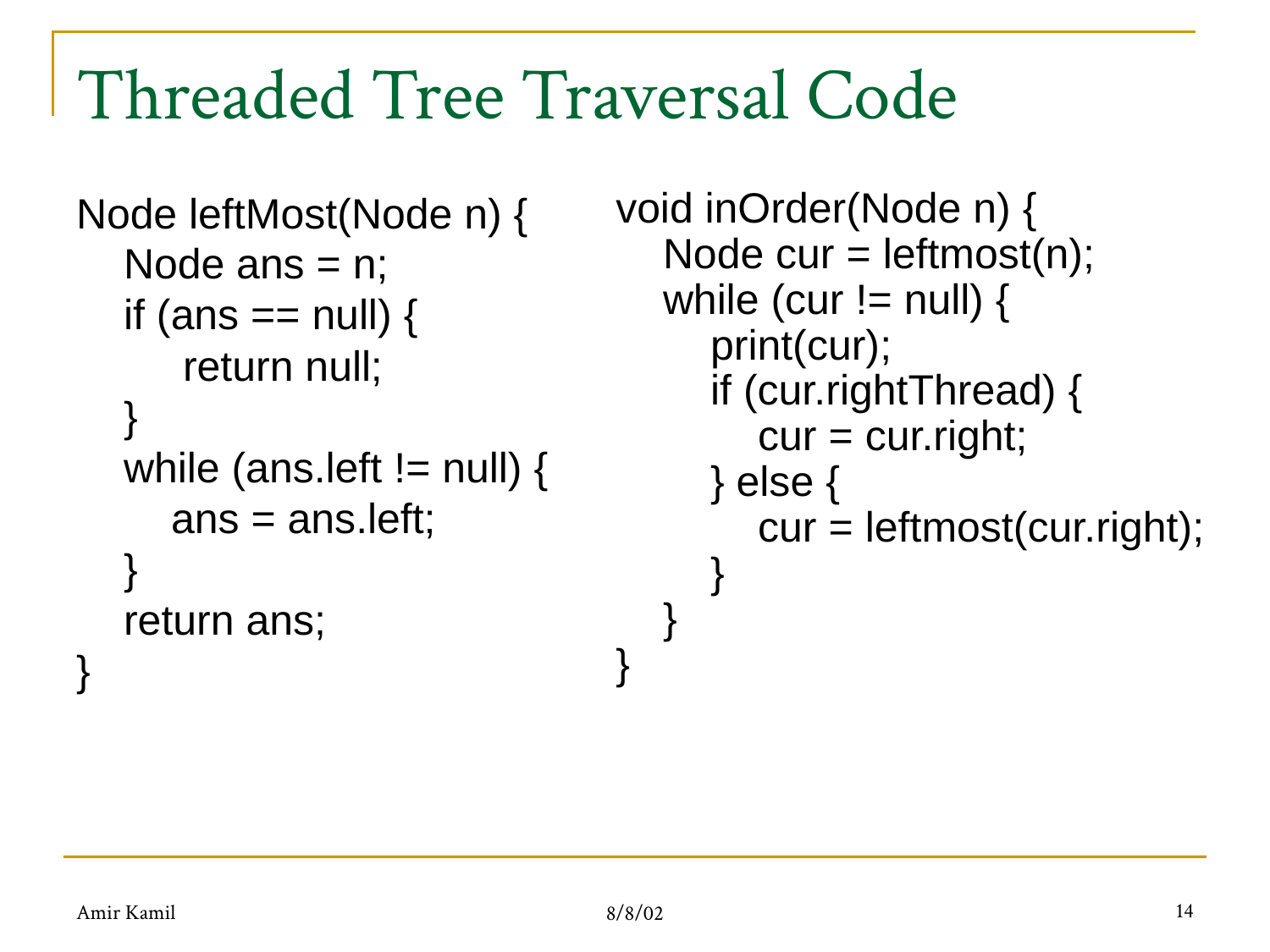

# Threaded Tree Traversal Code
Node leftMost(Node n) {
    Node ans = n;
    if (ans == null) {
         return null;
    }
    while (ans.left != null) {
        ans = ans.left;
    }
    return ans;
}
void inOrder(Node n) {
    Node cur = leftmost(n);
    while (cur != null) {
        print(cur);
        if (cur.rightThread) {
            cur = cur.right;
        } else {
            cur = leftmost(cur.right);
        }
    }
}

Amir Kamil
14
8/8/02